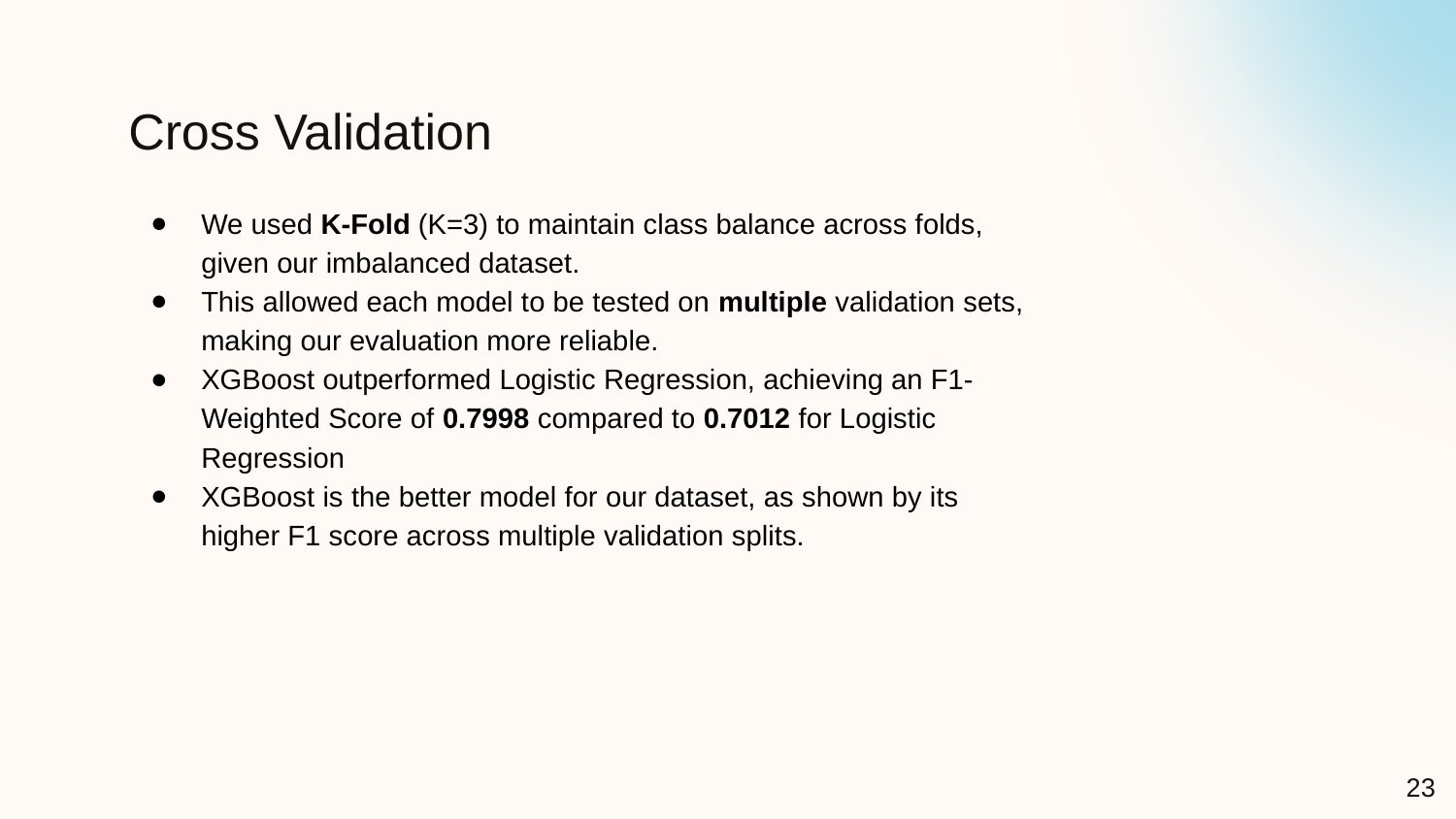

# Cross Validation
We used K-Fold (K=3) to maintain class balance across folds, given our imbalanced dataset.
This allowed each model to be tested on multiple validation sets, making our evaluation more reliable.
XGBoost outperformed Logistic Regression, achieving an F1-Weighted Score of 0.7998 compared to 0.7012 for Logistic Regression
XGBoost is the better model for our dataset, as shown by its higher F1 score across multiple validation splits.
23